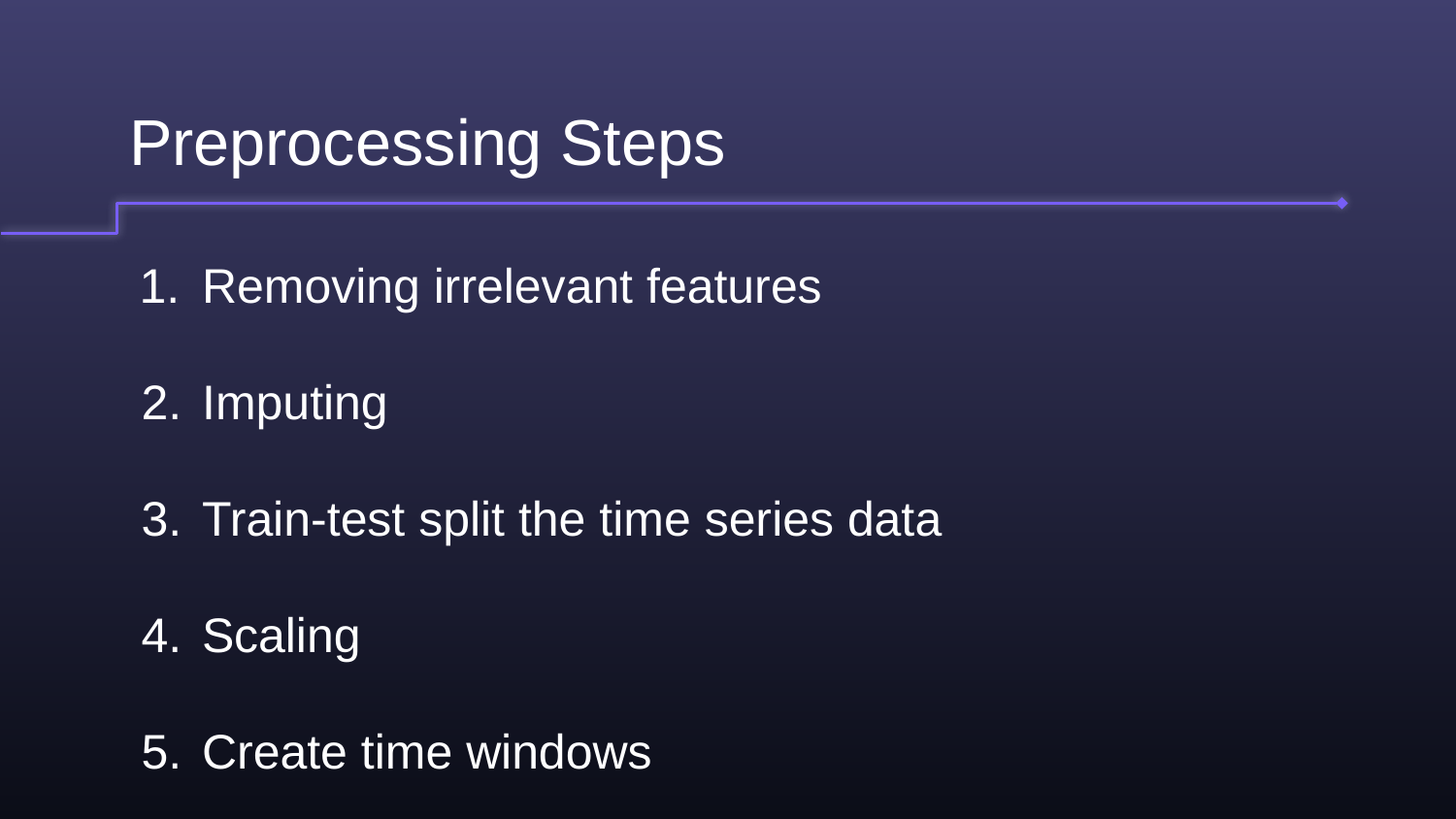

# Preprocessing Steps
Removing irrelevant features

Imputing

Train-test split the time series data

Scaling

Create time windows